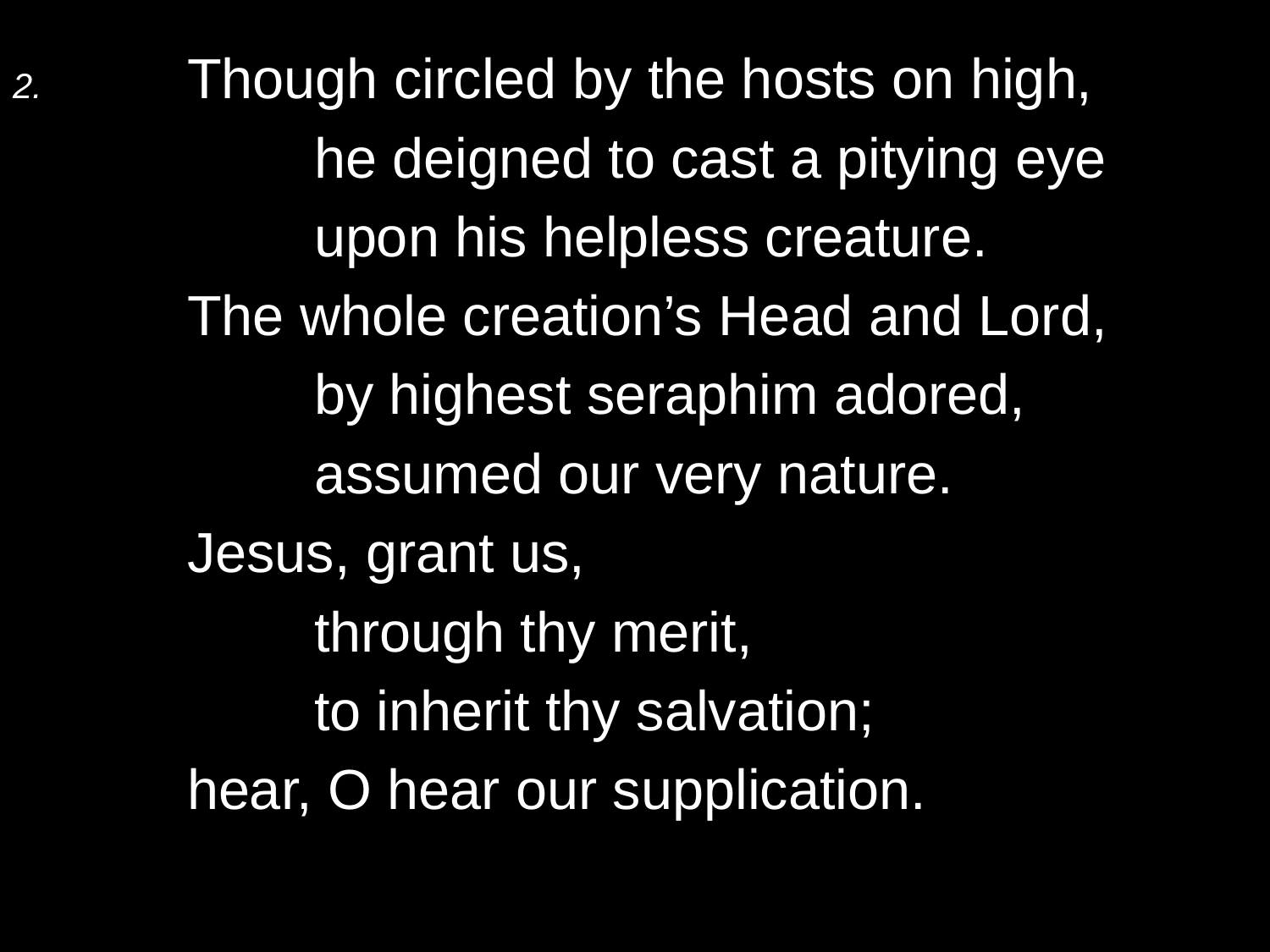

2.	Though circled by the hosts on high,
		he deigned to cast a pitying eye
		upon his helpless creature.
	The whole creation’s Head and Lord,
		by highest seraphim adored,
		assumed our very nature.
	Jesus, grant us,
		through thy merit,
		to inherit thy salvation;
	hear, O hear our supplication.